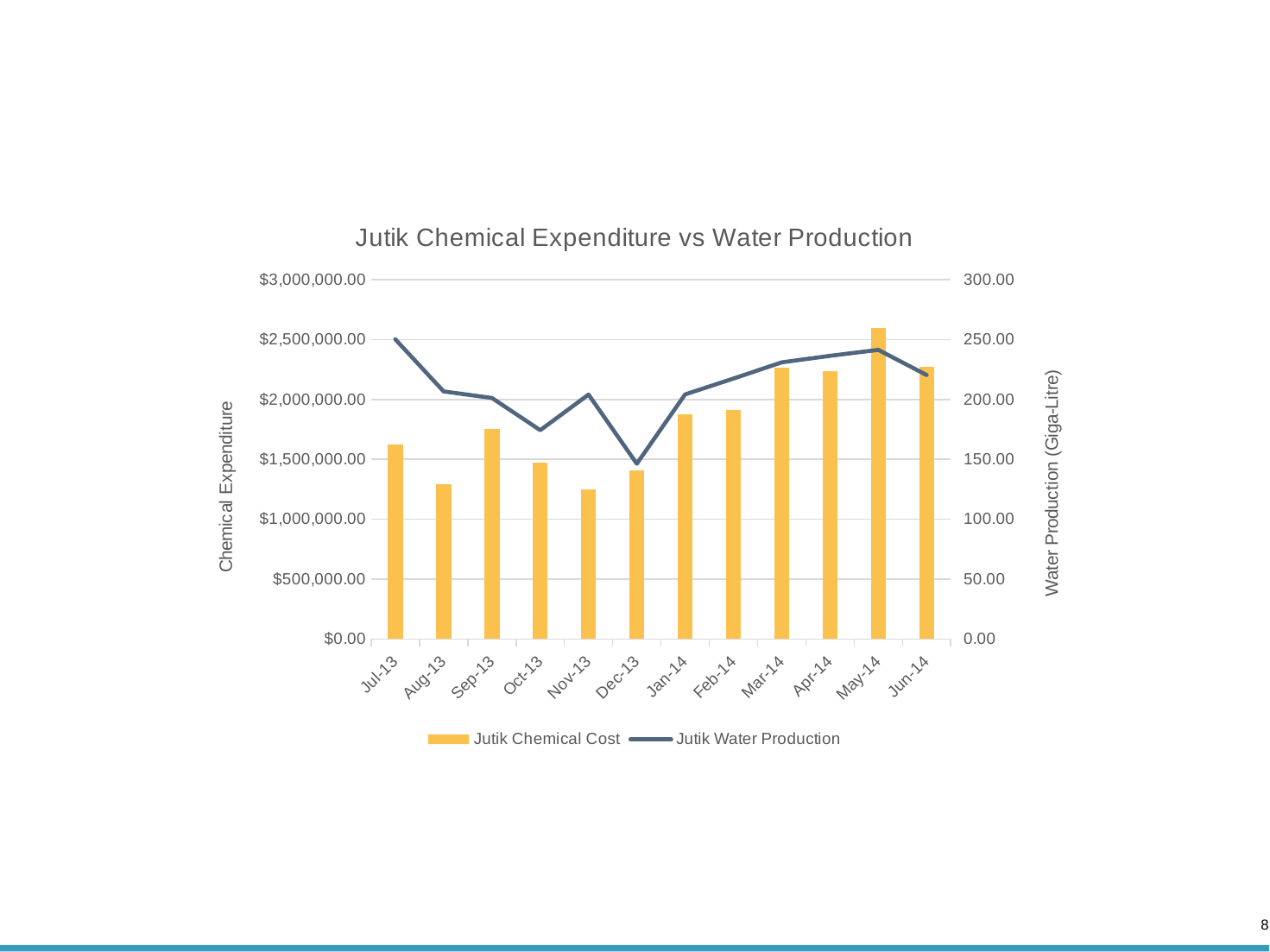

### Chart: Jutik Chemical Expenditure vs Water Production

| Category |  |  |
|---|---|---|
| 41456 | 1625596.3356633 | 250.24199099999998 |
| 41487 | 1295067.8472731998 | 206.740703 |
| 41518 | 1750624.8818057997 | 201.23546099999996 |
| 41548 | 1472529.3869285996 | 174.369566 |
| 41579 | 1252200.49239285 | 204.09105 |
| 41609 | 1406782.6738875 | 146.356666 |
| 41640 | 1877449.5046125 | 204.20249700000002 |
| 41671 | 1912219.17504375 | 217.43019900000002 |
| 41699 | 2266625.1980531253 | 230.9822 |
| 41730 | 2234200.574425 | 236.441136 |
| 41760 | 2593715.6428375 | 241.407369 |
| 41791 | 2274807.7859325004 | 220.380334 |